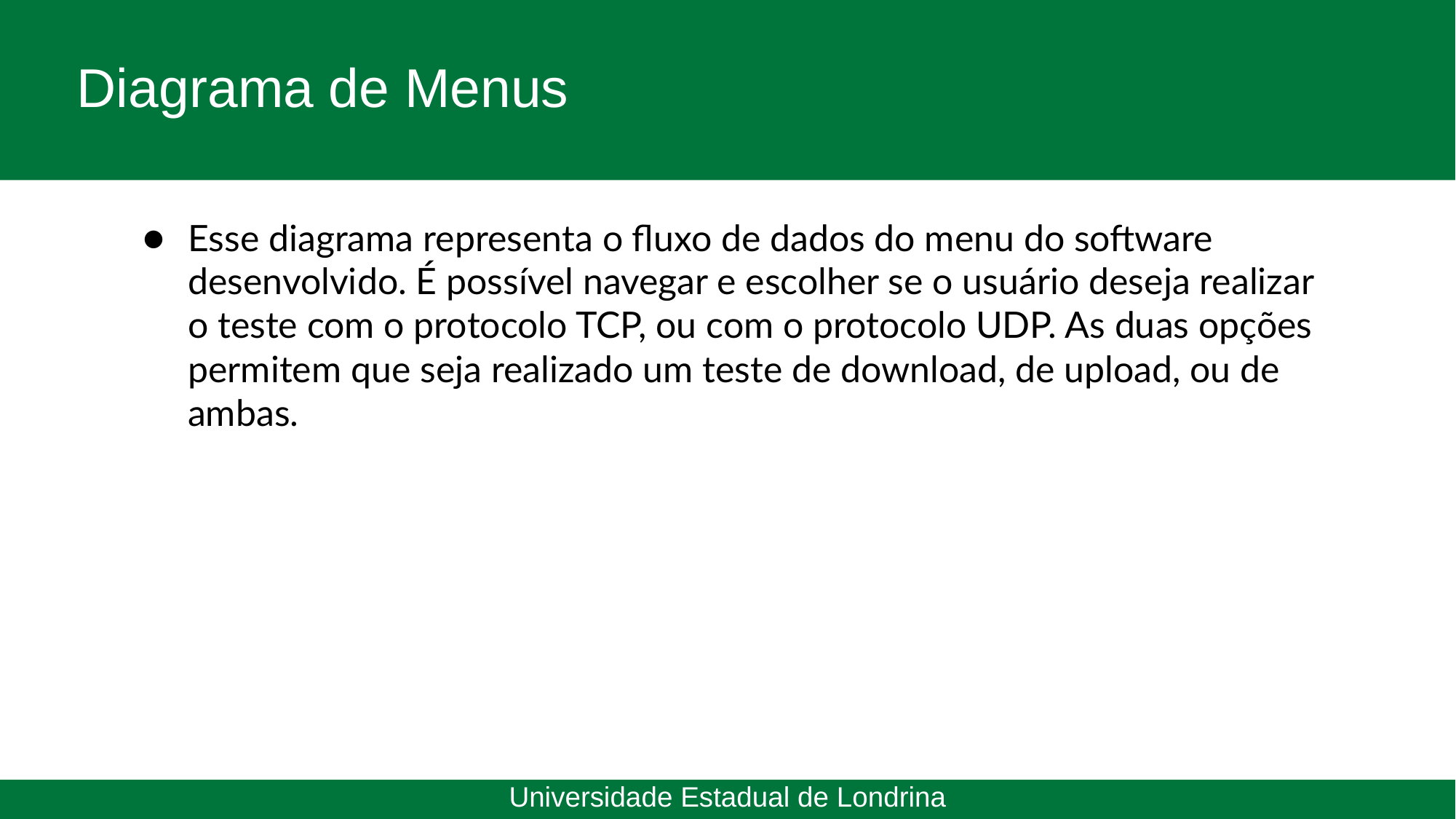

# Diagrama de Menus
Esse diagrama representa o fluxo de dados do menu do software desenvolvido. É possível navegar e escolher se o usuário deseja realizar o teste com o protocolo TCP, ou com o protocolo UDP. As duas opções permitem que seja realizado um teste de download, de upload, ou de ambas.
Universidade Estadual de Londrina